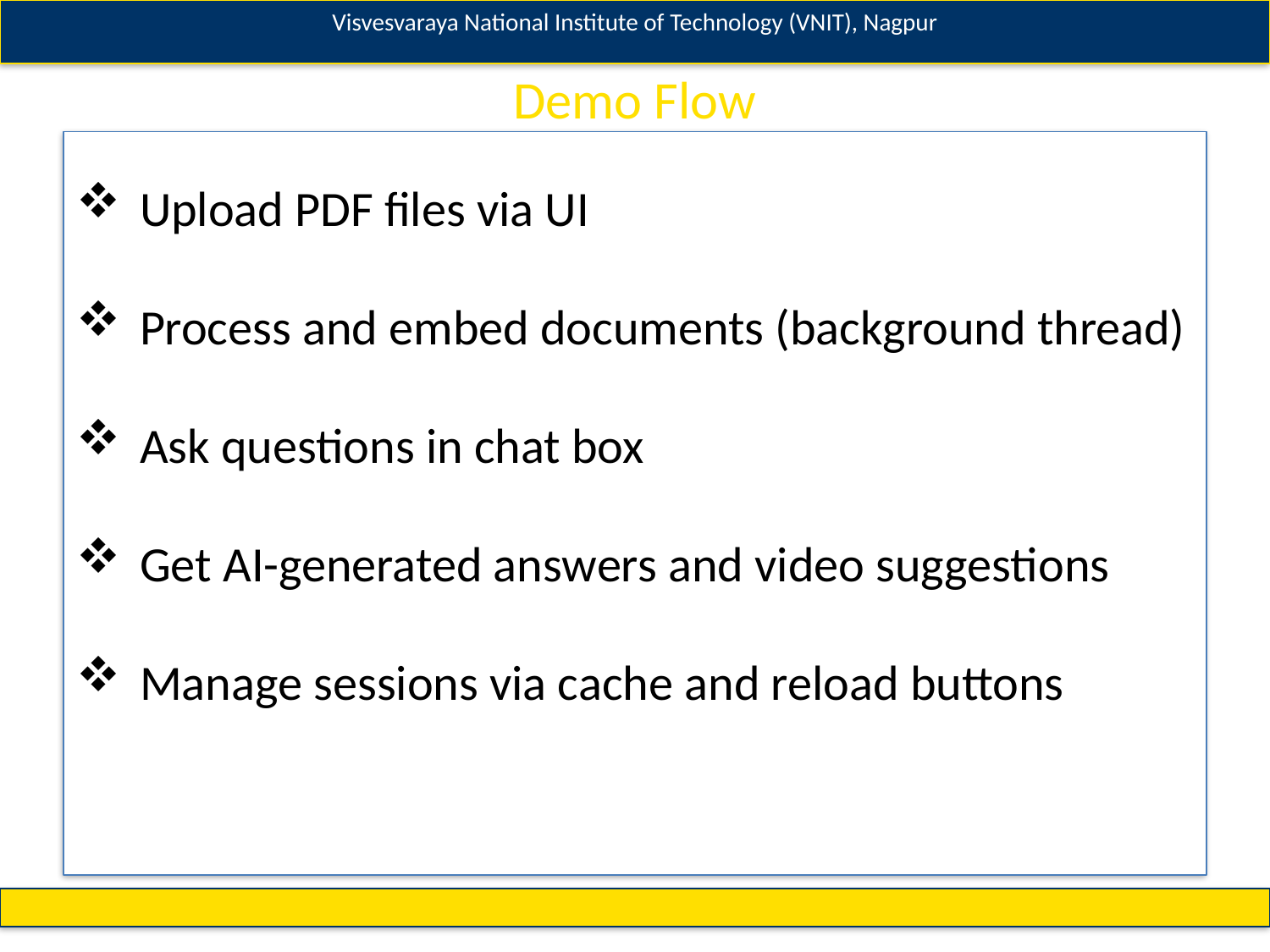

Visvesvaraya National Institute of Technology (VNIT), Nagpur

# Demo Flow

Upload PDF files via UI

Process and embed documents (background thread)

Ask questions in chat box

Get AI-generated answers and video suggestions

Manage sessions via cache and reload buttons

Visvesvaraya National Institute of Technology (VNIT), Nagpur